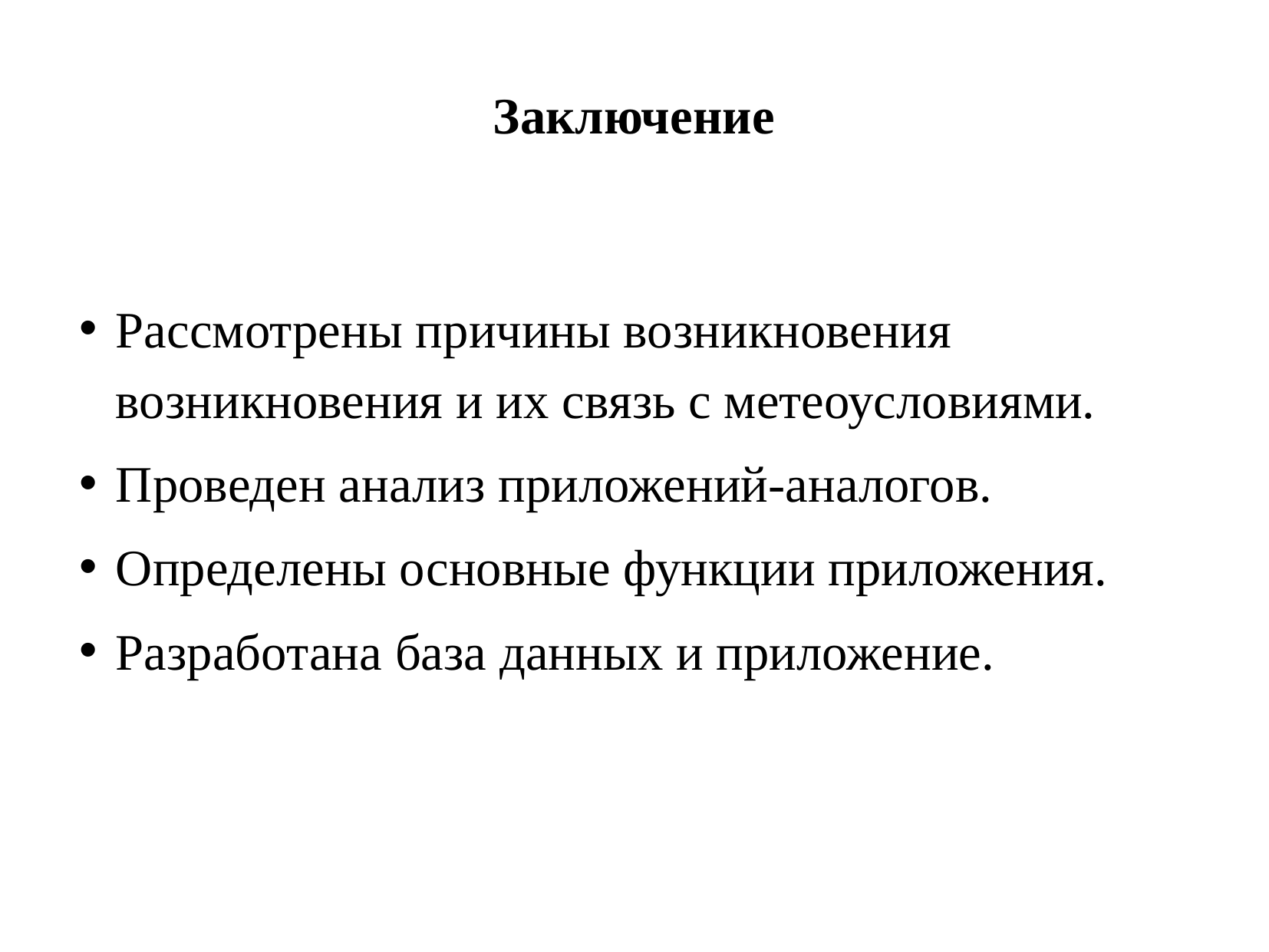

Заключение
Рассмотрены причины возникновения возникновения и их связь с метеоусловиями.
Проведен анализ приложений-аналогов.
Определены основные функции приложения.
Разработана база данных и приложение.